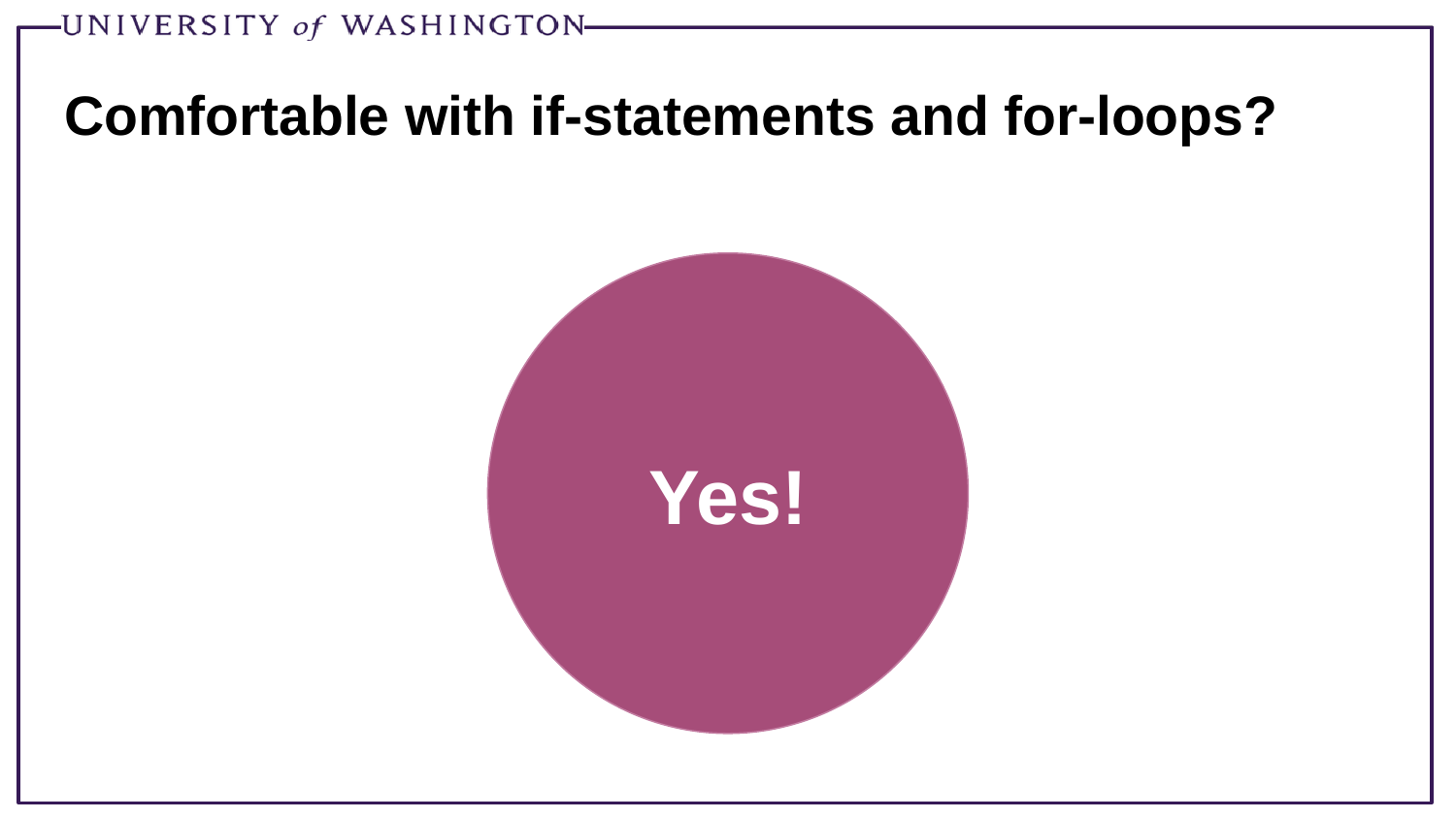

# Comfortable with if-statements and for-loops?
Yes!